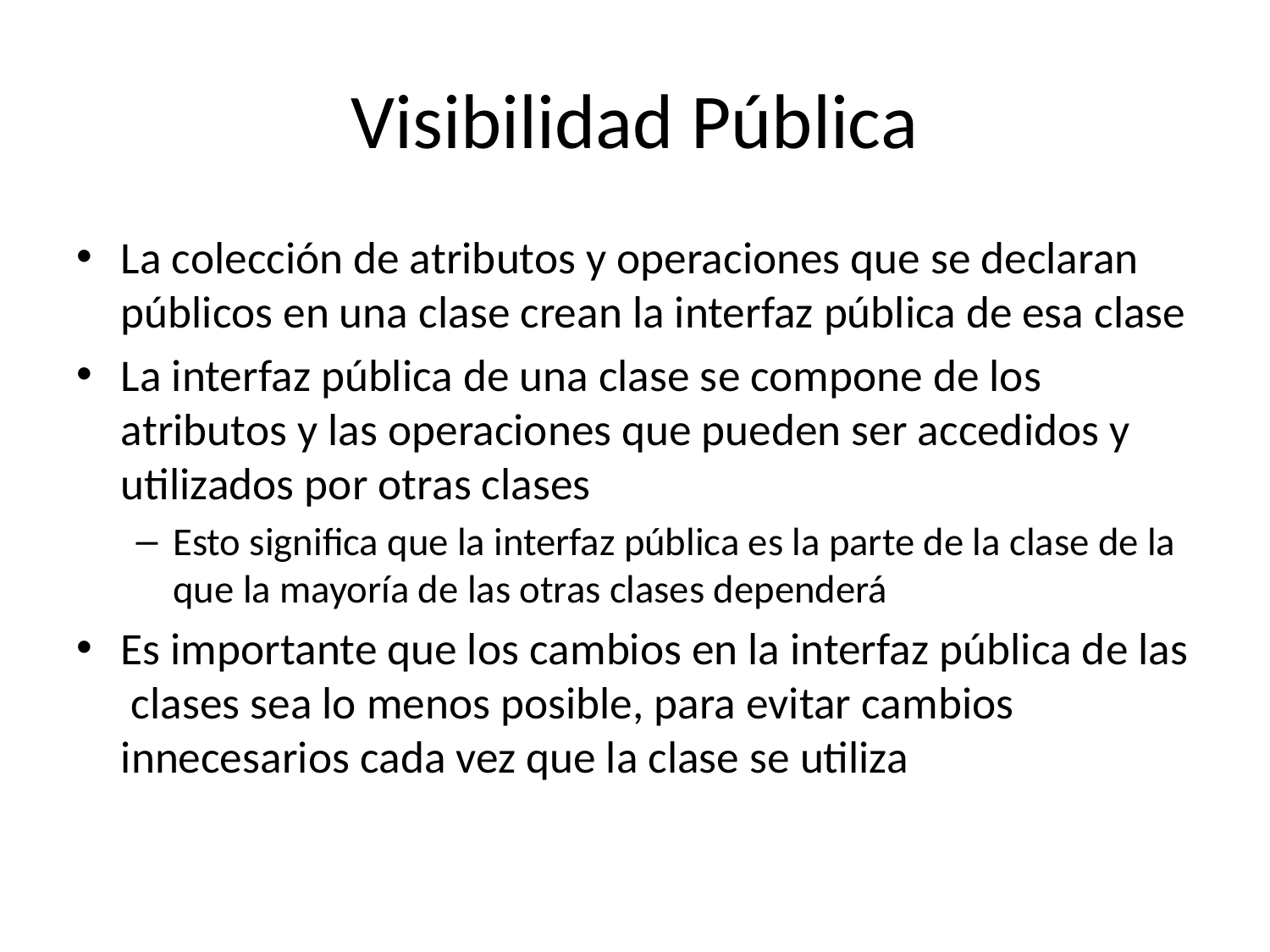

# Visibilidad Pública
La colección de atributos y operaciones que se declaran públicos en una clase crean la interfaz pública de esa clase
La interfaz pública de una clase se compone de los atributos y las operaciones que pueden ser accedidos y utilizados por otras clases
Esto significa que la interfaz pública es la parte de la clase de la que la mayoría de las otras clases dependerá
Es importante que los cambios en la interfaz pública de las  clases sea lo menos posible, para evitar cambios innecesarios cada vez que la clase se utiliza